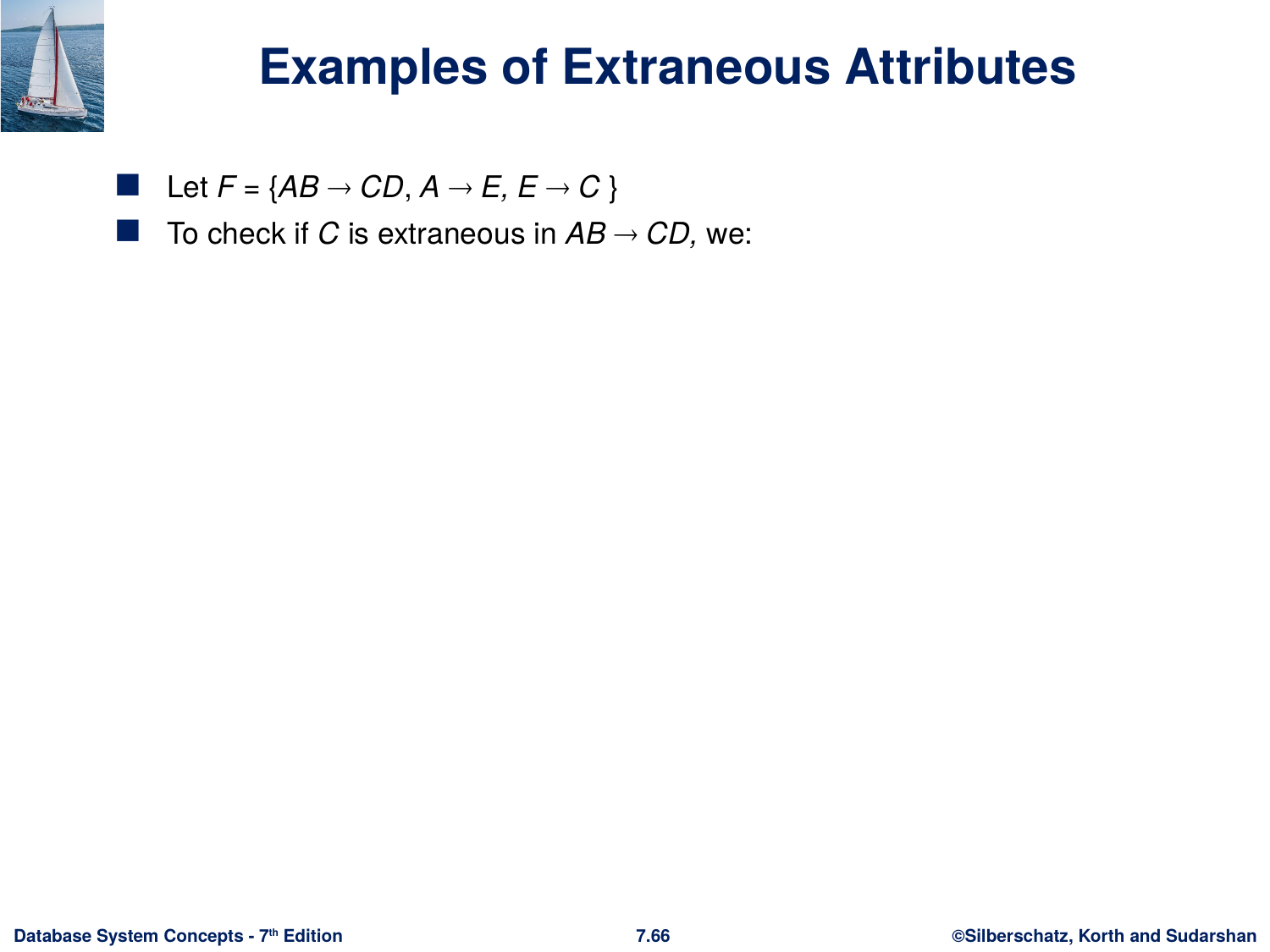

# Examples of Extraneous Attributes
Let F = {AB → CD, A → E, E → C }
To check if C is extraneous in AB → CD, we: